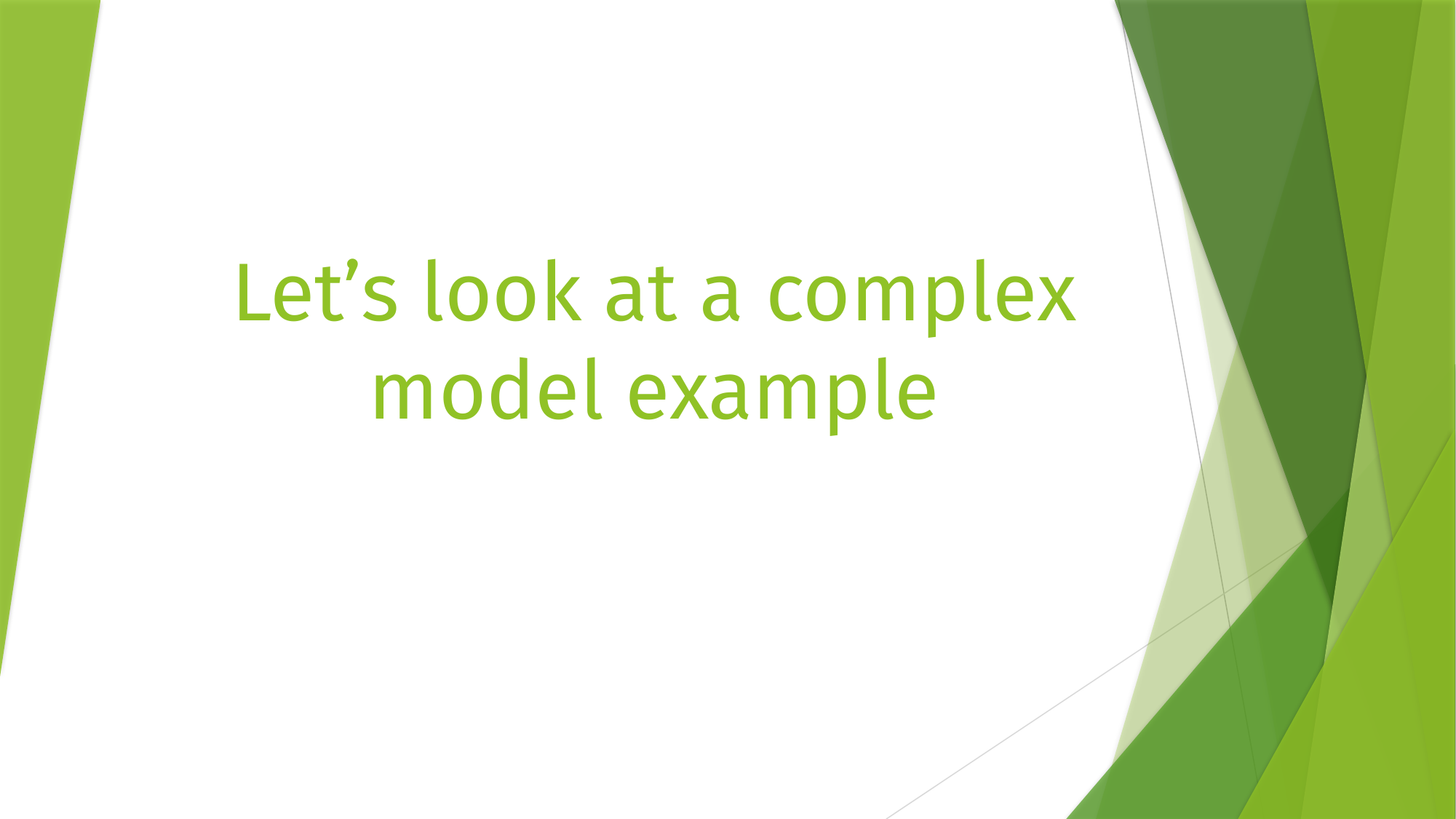

# Let’s look at a complex model example